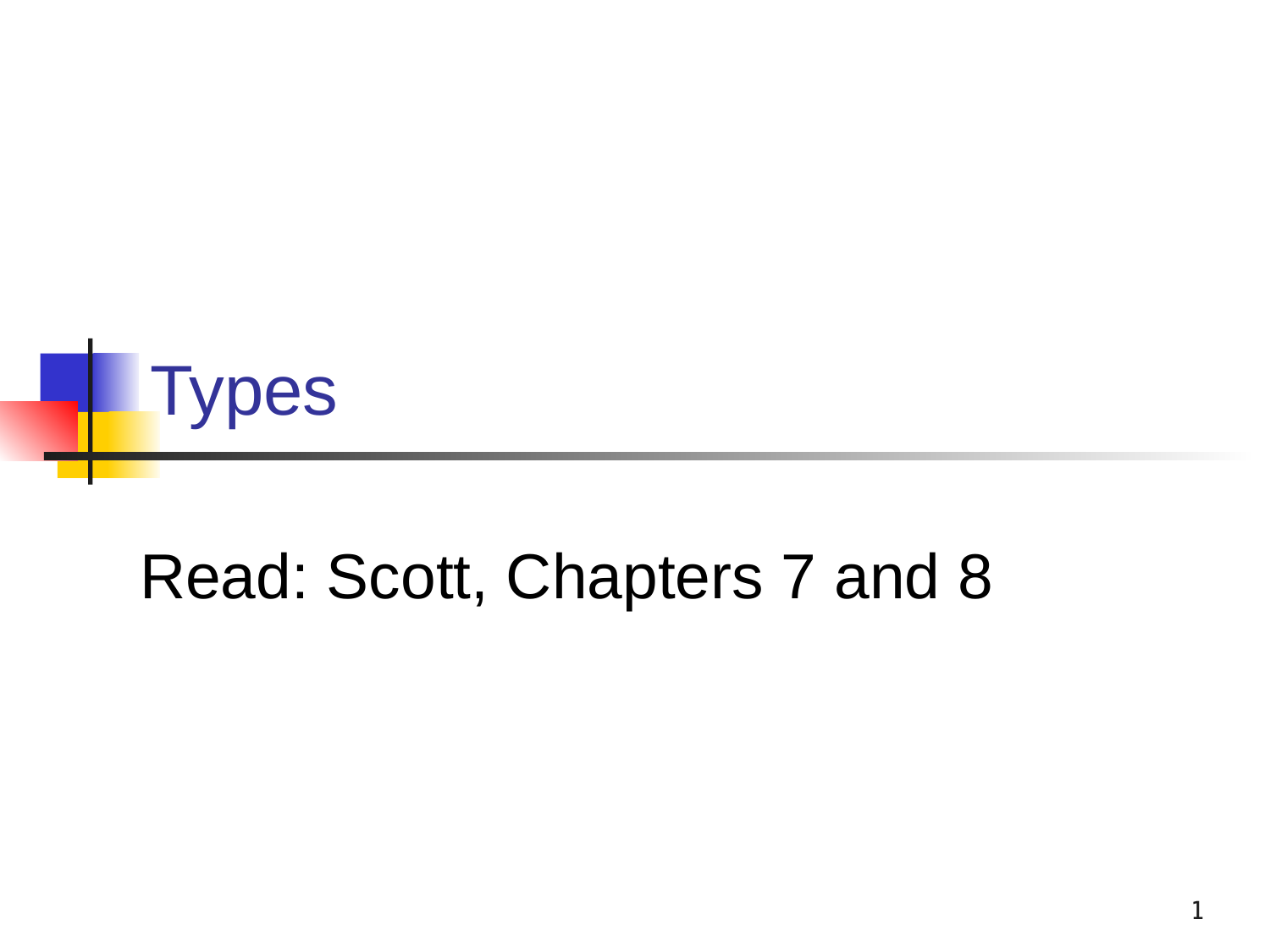

# Types

Read: Scott, Chapters 7 and 8
1